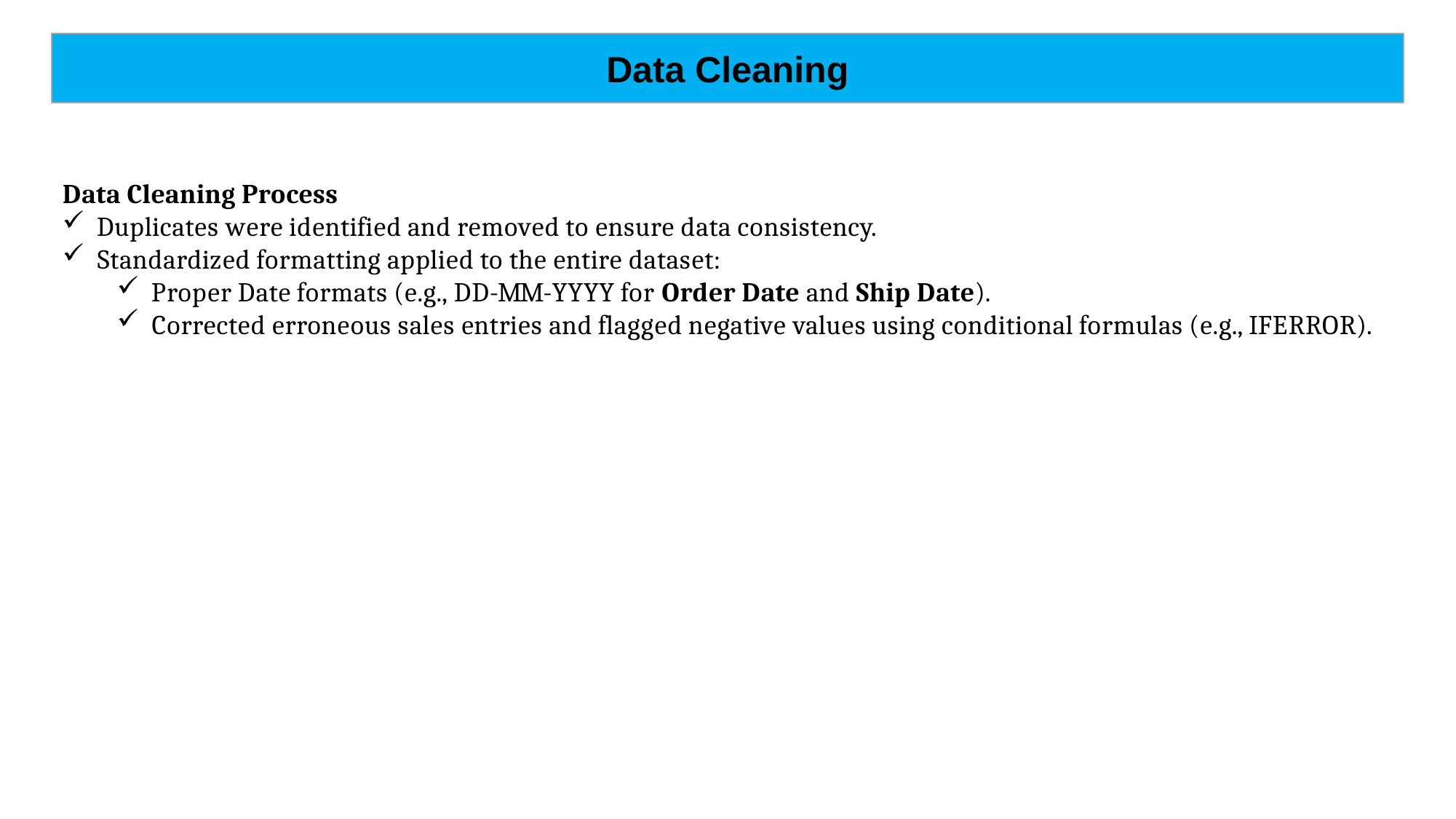

Data Cleaning

Data Cleaning Process
Duplicates were identified and removed to ensure data consistency.
Standardized formatting applied to the entire dataset:
Proper Date formats (e.g., DD-MM-YYYY for Order Date and Ship Date).
Corrected erroneous sales entries and flagged negative values using conditional formulas (e.g., IFERROR).